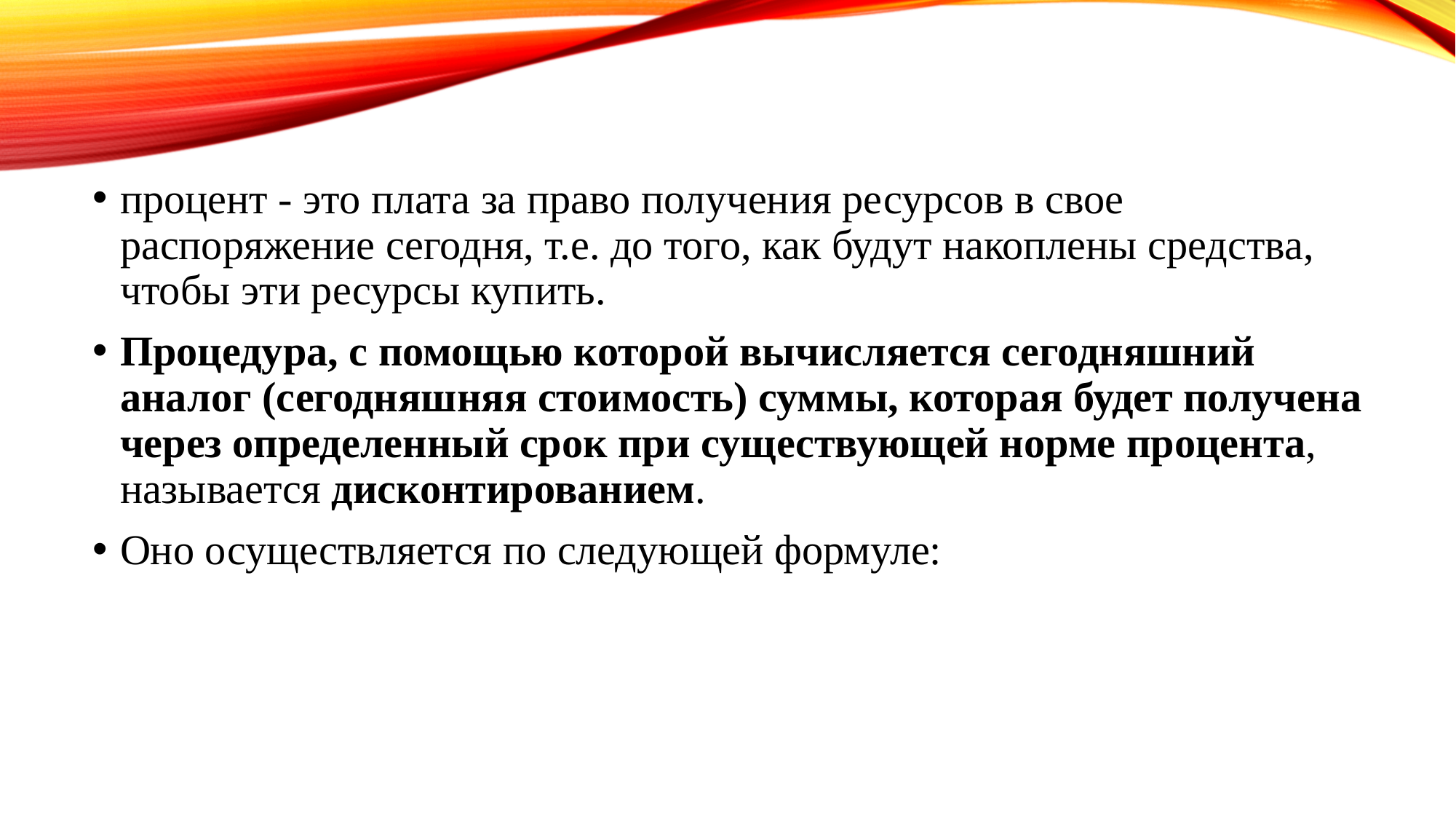

процент - это плата за право получения ресурсов в свое распоряжение сегодня, т.е. до того, как будут накоплены средства, чтобы эти ресурсы купить.
Процедура, с помощью которой вычисляется сегодняшний аналог (сегодняшняя стоимость) суммы, которая будет получена через определенный срок при существующей норме процента, называется дисконтированием.
Оно осуществляется по следующей формуле: